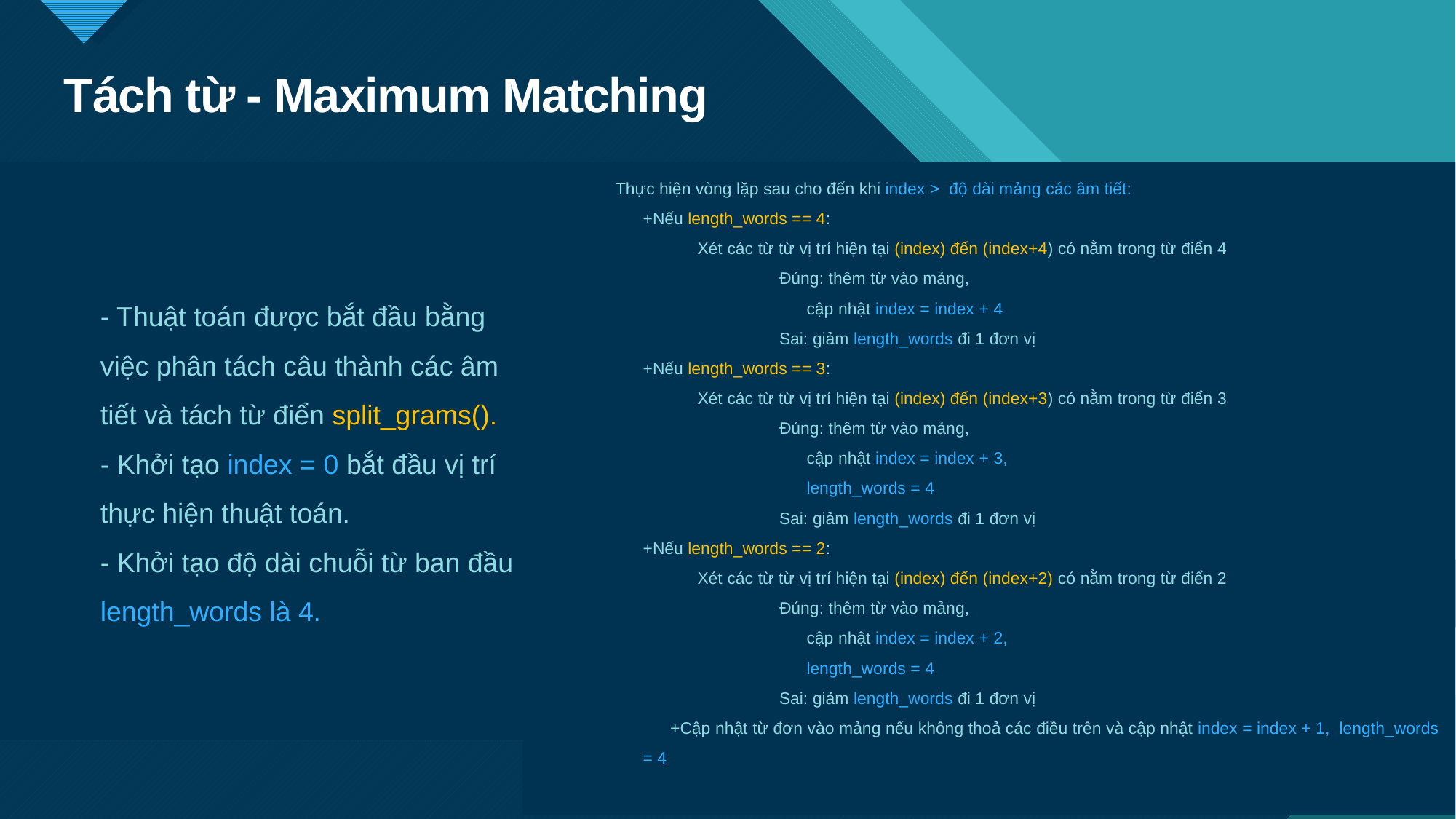

# Tách từ - Maximum Matching
Thực hiện vòng lặp sau cho đến khi index >  độ dài mảng các âm tiết:
+Nếu length_words == 4:
Xét các từ từ vị trí hiện tại (index) đến (index+4) có nằm trong từ điển 4
	Đúng: thêm từ vào mảng,
cập nhật index = index + 4
	Sai: giảm length_words đi 1 đơn vị
+Nếu length_words == 3:
Xét các từ từ vị trí hiện tại (index) đến (index+3) có nằm trong từ điển 3
	Đúng: thêm từ vào mảng,
cập nhật index = index + 3,
length_words = 4
	Sai: giảm length_words đi 1 đơn vị
+Nếu length_words == 2:
Xét các từ từ vị trí hiện tại (index) đến (index+2) có nằm trong từ điển 2
	Đúng: thêm từ vào mảng,
cập nhật index = index + 2,
length_words = 4
	Sai: giảm length_words đi 1 đơn vị
+Cập nhật từ đơn vào mảng nếu không thoả các điều trên và cập nhật index = index + 1,  length_words = 4

- Thuật toán được bắt đầu bằng việc phân tách câu thành các âm tiết và tách từ điển split_grams().
- Khởi tạo index = 0 bắt đầu vị trí thực hiện thuật toán.
- Khởi tạo độ dài chuỗi từ ban đầu length_words là 4.
13